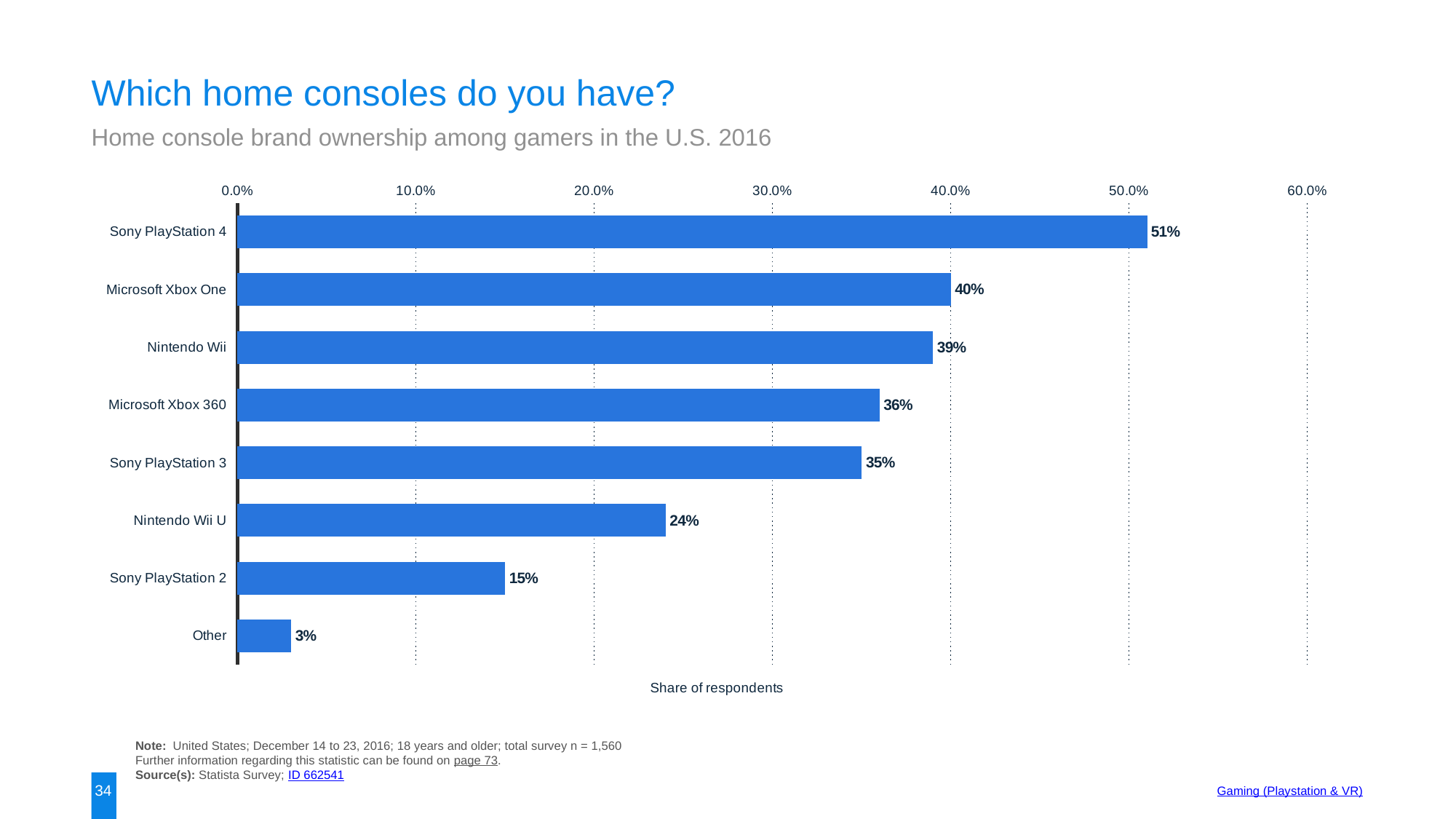

Which home consoles do you have?
Home console brand ownership among gamers in the U.S. 2016

### Chart:

| Category | data |
|---|---|
| Sony PlayStation 4 | 0.51 |
| Microsoft Xbox One | 0.4 |
| Nintendo Wii | 0.39 |
| Microsoft Xbox 360 | 0.36 |
| Sony PlayStation 3 | 0.35 |
| Nintendo Wii U | 0.24 |
| Sony PlayStation 2 | 0.15 |
| Other | 0.03 |
Note:  United States; December 14 to 23, 2016; 18 years and older; total survey n = 1,560
Further information regarding this statistic can be found on page 73.
Source(s): Statista Survey; ID 662541

34
Gaming (Playstation & VR)